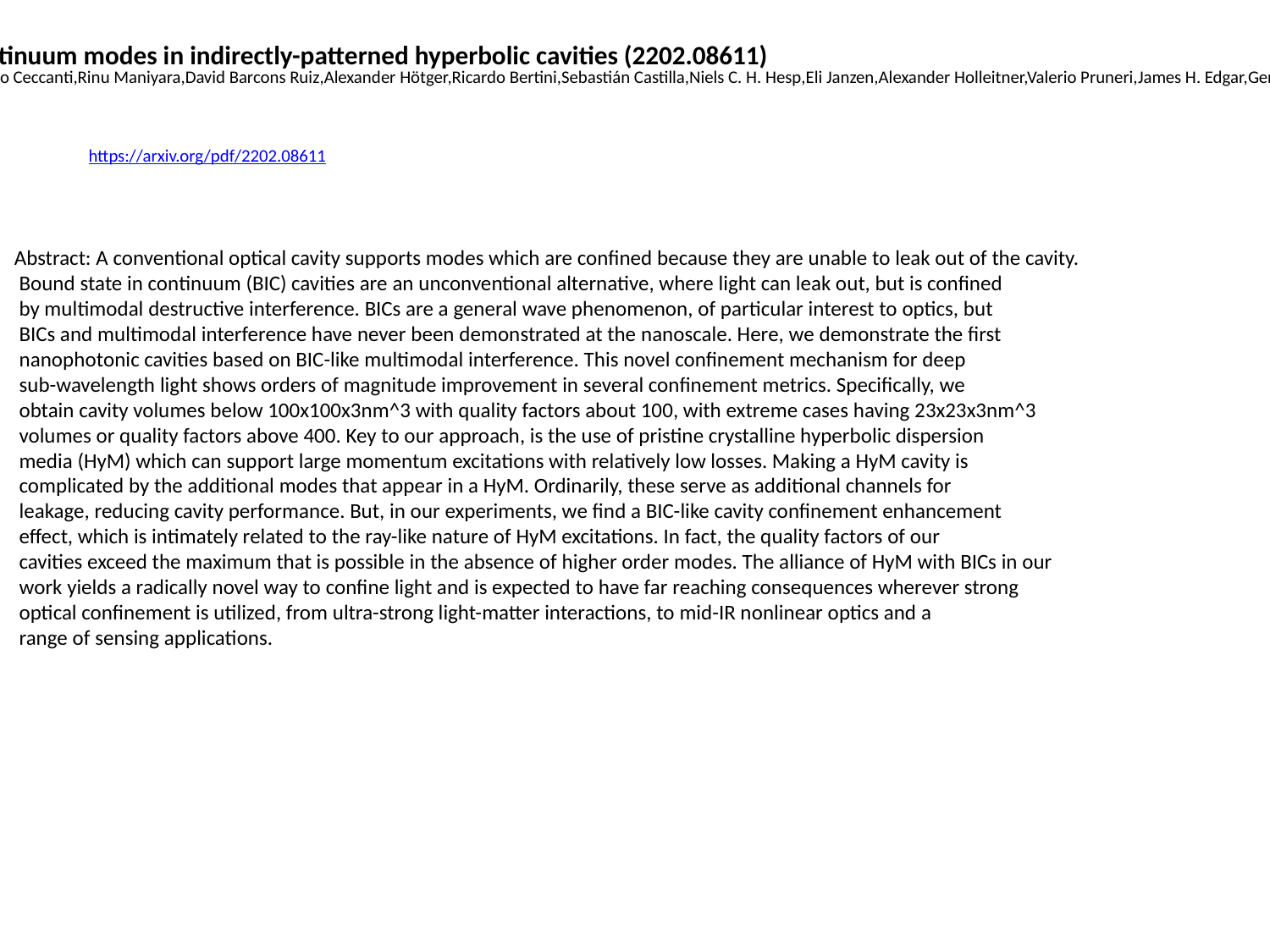

Multimodal interference and bound in the continuum modes in indirectly-patterned hyperbolic cavities (2202.08611)
Hanan Herzig Sheinfux,Lorenzo Orsini,Minwoo Jung,Iacopo Torre,Matteo Ceccanti,Rinu Maniyara,David Barcons Ruiz,Alexander Hötger,Ricardo Bertini,Sebastián Castilla,Niels C. H. Hesp,Eli Janzen,Alexander Holleitner,Valerio Pruneri,James H. Edgar,Gennady Shvets,Frank H. L. Koppens

https://arxiv.org/pdf/2202.08611

Abstract: A conventional optical cavity supports modes which are confined because they are unable to leak out of the cavity.
 Bound state in continuum (BIC) cavities are an unconventional alternative, where light can leak out, but is confined
 by multimodal destructive interference. BICs are a general wave phenomenon, of particular interest to optics, but
 BICs and multimodal interference have never been demonstrated at the nanoscale. Here, we demonstrate the first
 nanophotonic cavities based on BIC-like multimodal interference. This novel confinement mechanism for deep
 sub-wavelength light shows orders of magnitude improvement in several confinement metrics. Specifically, we
 obtain cavity volumes below 100x100x3nm^3 with quality factors about 100, with extreme cases having 23x23x3nm^3
 volumes or quality factors above 400. Key to our approach, is the use of pristine crystalline hyperbolic dispersion
 media (HyM) which can support large momentum excitations with relatively low losses. Making a HyM cavity is
 complicated by the additional modes that appear in a HyM. Ordinarily, these serve as additional channels for
 leakage, reducing cavity performance. But, in our experiments, we find a BIC-like cavity confinement enhancement
 effect, which is intimately related to the ray-like nature of HyM excitations. In fact, the quality factors of our
 cavities exceed the maximum that is possible in the absence of higher order modes. The alliance of HyM with BICs in our
 work yields a radically novel way to confine light and is expected to have far reaching consequences wherever strong
 optical confinement is utilized, from ultra-strong light-matter interactions, to mid-IR nonlinear optics and a
 range of sensing applications.